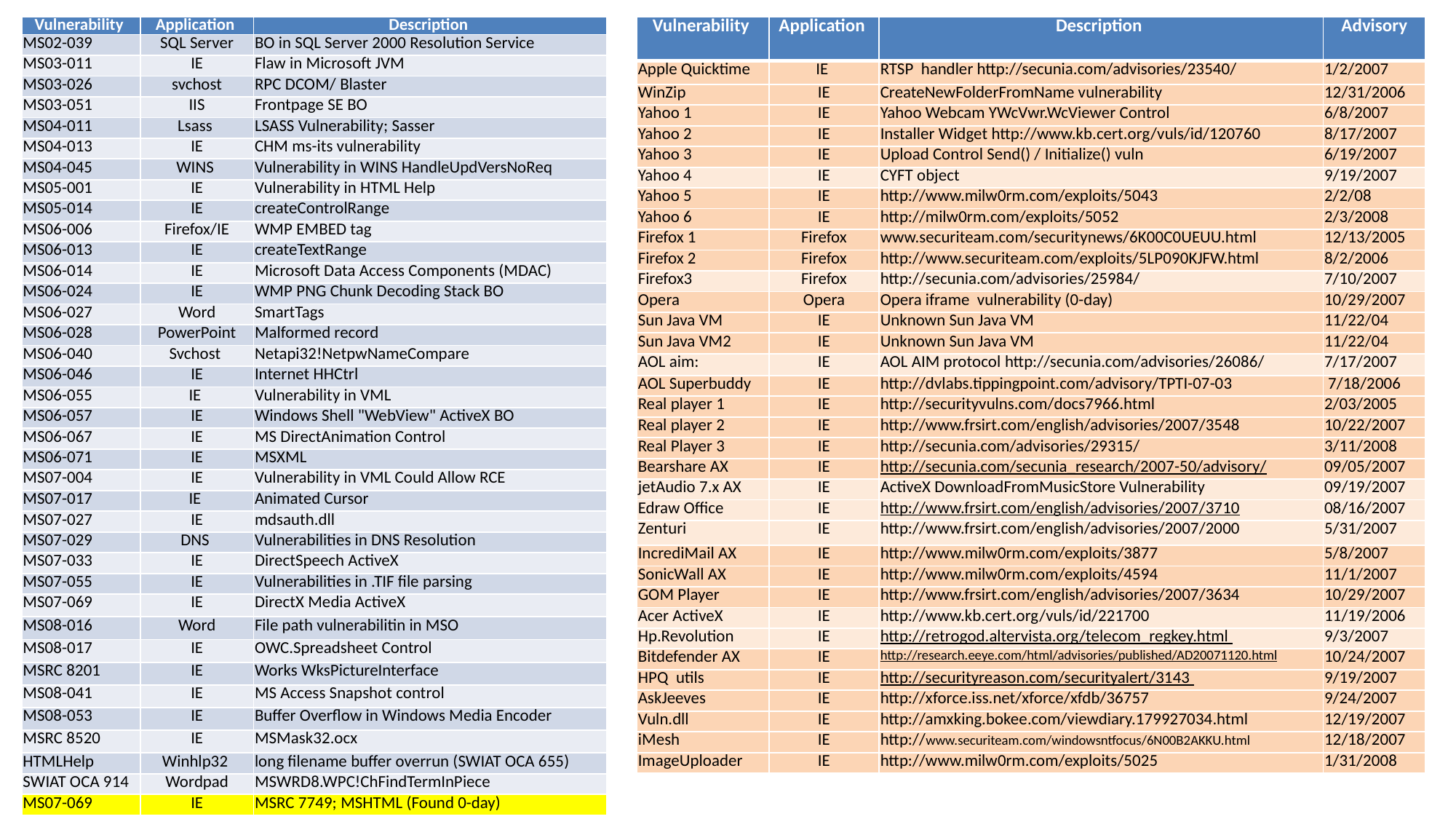

| Vulnerability | Application | Description |
| --- | --- | --- |
| MS02-039 | SQL Server | BO in SQL Server 2000 Resolution Service |
| MS03-011 | IE | Flaw in Microsoft JVM |
| MS03-026 | svchost | RPC DCOM/ Blaster |
| MS03-051 | IIS | Frontpage SE BO |
| MS04-011 | Lsass | LSASS Vulnerability; Sasser |
| MS04-013 | IE | CHM ms-its vulnerability |
| MS04-045 | WINS | Vulnerability in WINS HandleUpdVersNoReq |
| MS05-001 | IE | Vulnerability in HTML Help |
| MS05-014 | IE | createControlRange |
| MS06-006 | Firefox/IE | WMP EMBED tag |
| MS06-013 | IE | createTextRange |
| MS06-014 | IE | Microsoft Data Access Components (MDAC) |
| MS06-024 | IE | WMP PNG Chunk Decoding Stack BO |
| MS06-027 | Word | SmartTags |
| MS06-028 | PowerPoint | Malformed record |
| MS06-040 | Svchost | Netapi32!NetpwNameCompare |
| MS06-046 | IE | Internet HHCtrl |
| MS06-055 | IE | Vulnerability in VML |
| MS06-057 | IE | Windows Shell "WebView" ActiveX BO |
| MS06-067 | IE | MS DirectAnimation Control |
| MS06-071 | IE | MSXML |
| MS07-004 | IE | Vulnerability in VML Could Allow RCE |
| MS07-017 | IE | Animated Cursor |
| MS07-027 | IE | mdsauth.dll |
| MS07-029 | DNS | Vulnerabilities in DNS Resolution |
| MS07-033 | IE | DirectSpeech ActiveX |
| MS07-055 | IE | Vulnerabilities in .TIF file parsing |
| MS07-069 | IE | DirectX Media ActiveX |
| MS08-016 | Word | File path vulnerabilitin in MSO |
| MS08-017 | IE | OWC.Spreadsheet Control |
| MSRC 8201 | IE | Works WksPictureInterface |
| MS08-041 | IE | MS Access Snapshot control |
| MS08-053 | IE | Buffer Overflow in Windows Media Encoder |
| MSRC 8520 | IE | MSMask32.ocx |
| HTMLHelp | Winhlp32 | long filename buffer overrun (SWIAT OCA 655) |
| SWIAT OCA 914 | Wordpad | MSWRD8.WPC!ChFindTermInPiece |
| MS07-069 | IE | MSRC 7749; MSHTML (Found 0-day) |
| Vulnerability | Application | Description | Advisory |
| --- | --- | --- | --- |
| Apple Quicktime | IE | RTSP handler http://secunia.com/advisories/23540/ | 1/2/2007 |
| WinZip | IE | CreateNewFolderFromName vulnerability | 12/31/2006 |
| Yahoo 1 | IE | Yahoo Webcam YWcVwr.WcViewer Control | 6/8/2007 |
| Yahoo 2 | IE | Installer Widget http://www.kb.cert.org/vuls/id/120760 | 8/17/2007 |
| Yahoo 3 | IE | Upload Control Send() / Initialize() vuln | 6/19/2007 |
| Yahoo 4 | IE | CYFT object | 9/19/2007 |
| Yahoo 5 | IE | http://www.milw0rm.com/exploits/5043 | 2/2/08 |
| Yahoo 6 | IE | http://milw0rm.com/exploits/5052 | 2/3/2008 |
| Firefox 1 | Firefox | www.securiteam.com/securitynews/6K00C0UEUU.html | 12/13/2005 |
| Firefox 2 | Firefox | http://www.securiteam.com/exploits/5LP090KJFW.html | 8/2/2006 |
| Firefox3 | Firefox | http://secunia.com/advisories/25984/ | 7/10/2007 |
| Opera | Opera | Opera iframe vulnerability (0-day) | 10/29/2007 |
| Sun Java VM | IE | Unknown Sun Java VM | 11/22/04 |
| Sun Java VM2 | IE | Unknown Sun Java VM | 11/22/04 |
| AOL aim: | IE | AOL AIM protocol http://secunia.com/advisories/26086/ | 7/17/2007 |
| AOL Superbuddy | IE | http://dvlabs.tippingpoint.com/advisory/TPTI-07-03 | 7/18/2006 |
| Real player 1 | IE | http://securityvulns.com/docs7966.html | 2/03/2005 |
| Real player 2 | IE | http://www.frsirt.com/english/advisories/2007/3548 | 10/22/2007 |
| Real Player 3 | IE | http://secunia.com/advisories/29315/ | 3/11/2008 |
| Bearshare AX | IE | http://secunia.com/secunia\_research/2007-50/advisory/ | 09/05/2007 |
| jetAudio 7.x AX | IE | ActiveX DownloadFromMusicStore Vulnerability | 09/19/2007 |
| Edraw Office | IE | http://www.frsirt.com/english/advisories/2007/3710 | 08/16/2007 |
| Zenturi | IE | http://www.frsirt.com/english/advisories/2007/2000 | 5/31/2007 |
| IncrediMail AX | IE | http://www.milw0rm.com/exploits/3877 | 5/8/2007 |
| SonicWall AX | IE | http://www.milw0rm.com/exploits/4594 | 11/1/2007 |
| GOM Player | IE | http://www.frsirt.com/english/advisories/2007/3634 | 10/29/2007 |
| Acer ActiveX | IE | http://www.kb.cert.org/vuls/id/221700 | 11/19/2006 |
| Hp.Revolution | IE | http://retrogod.altervista.org/telecom\_regkey.html | 9/3/2007 |
| Bitdefender AX | IE | http://research.eeye.com/html/advisories/published/AD20071120.html | 10/24/2007 |
| HPQ utils | IE | http://securityreason.com/securityalert/3143 | 9/19/2007 |
| AskJeeves | IE | http://xforce.iss.net/xforce/xfdb/36757 | 9/24/2007 |
| Vuln.dll | IE | http://amxking.bokee.com/viewdiary.179927034.html | 12/19/2007 |
| iMesh | IE | http://www.securiteam.com/windowsntfocus/6N00B2AKKU.html | 12/18/2007 |
| ImageUploader | IE | http://www.milw0rm.com/exploits/5025 | 1/31/2008 |